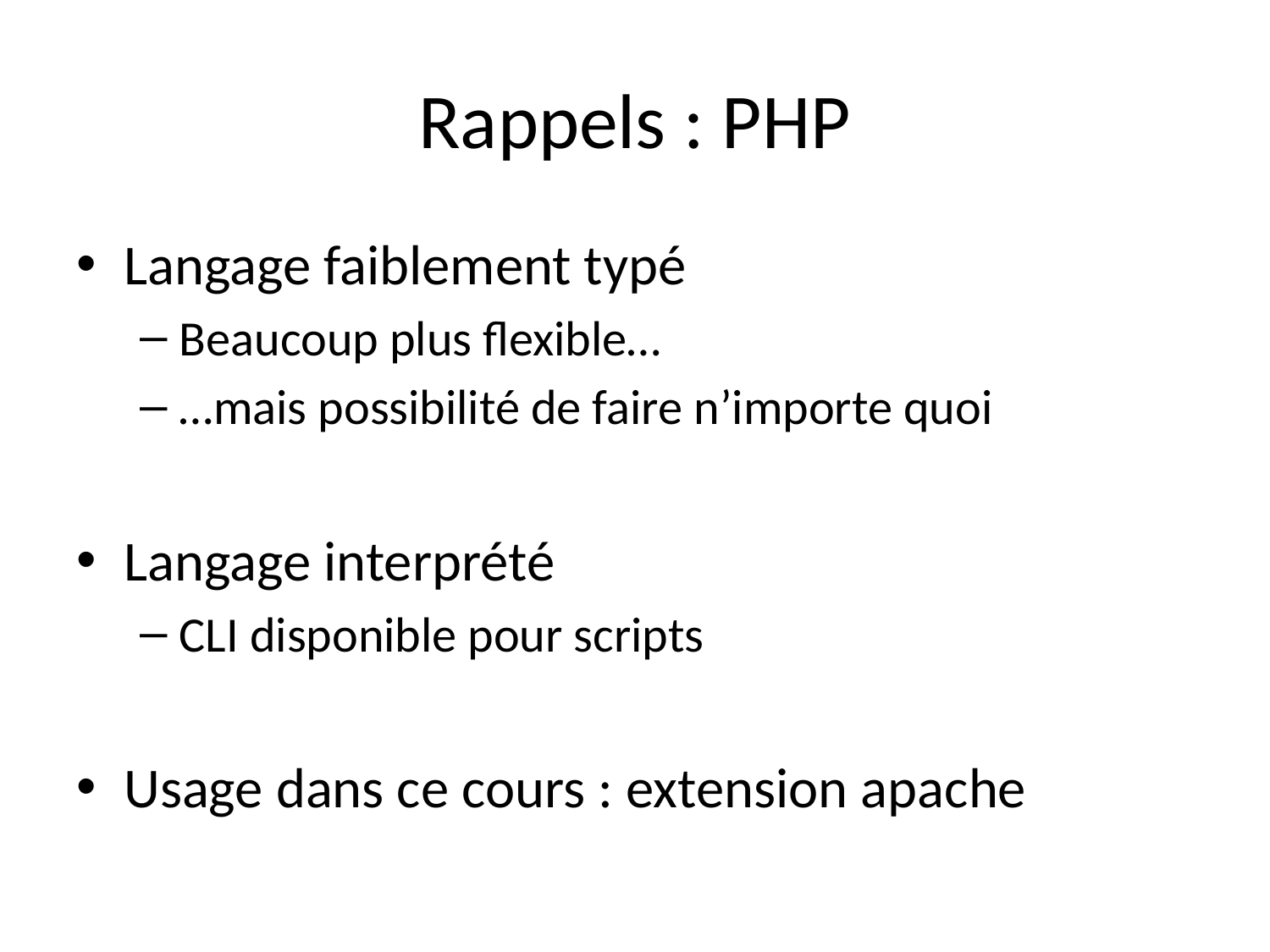

# Rappels : PHP
Langage faiblement typé
Beaucoup plus flexible…
…mais possibilité de faire n’importe quoi

Langage interprété
CLI disponible pour scripts

Usage dans ce cours : extension apache